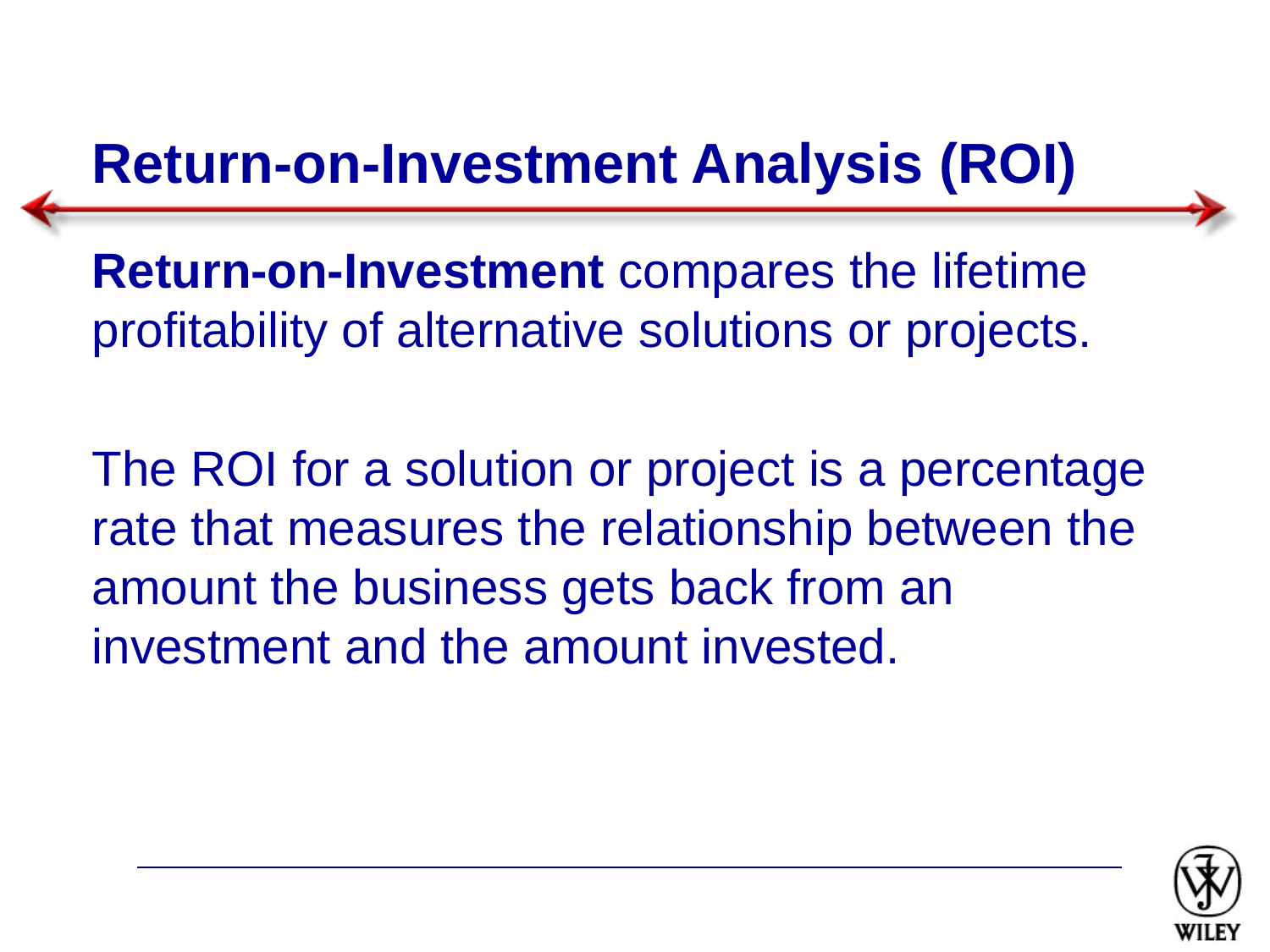

# Return-on-Investment Analysis (ROI)
Return-on-Investment compares the lifetime profitability of alternative solutions or projects.

The ROI for a solution or project is a percentage rate that measures the relationship between the amount the business gets back from an investment and the amount invested.